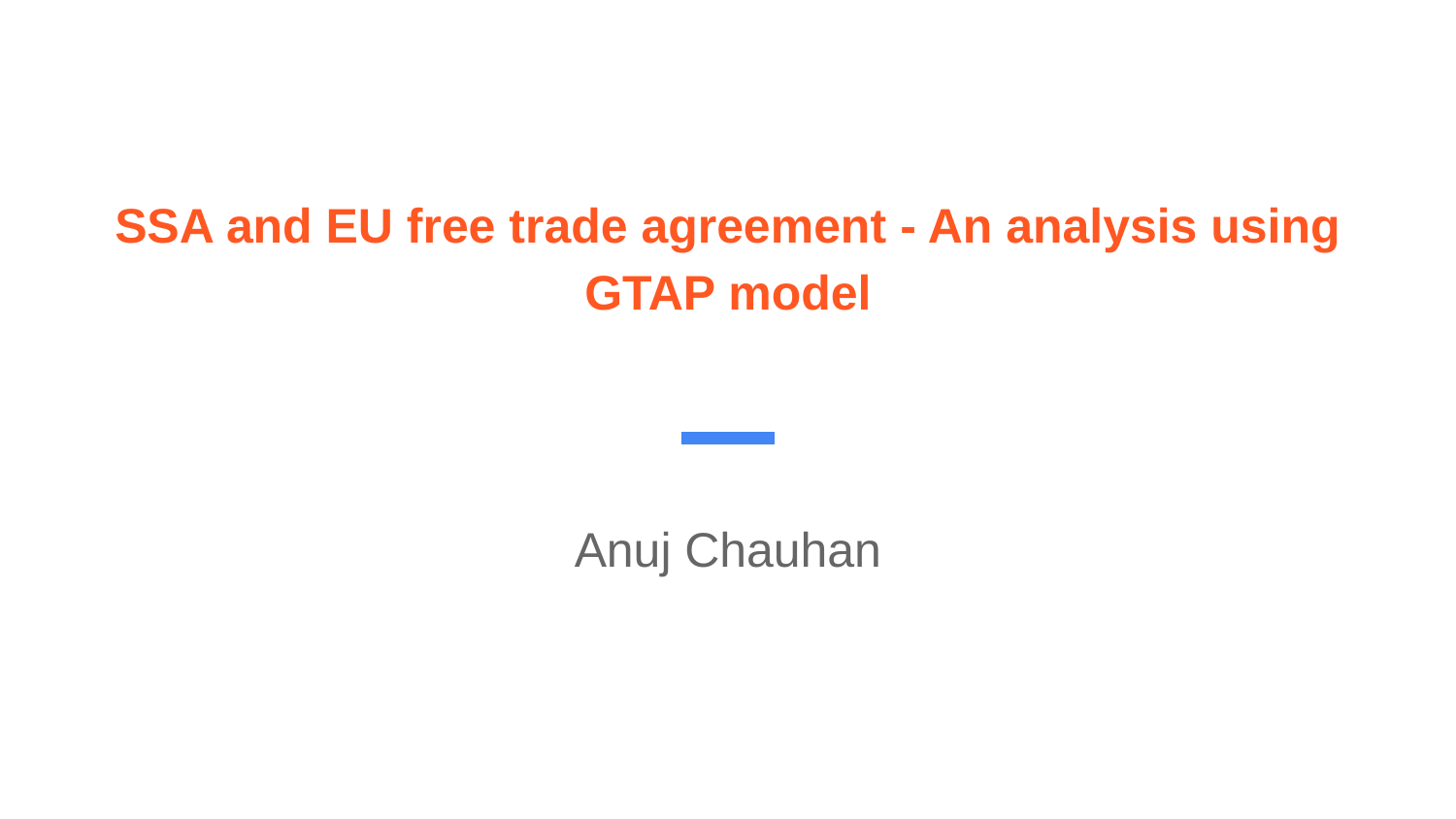

# SSA and EU free trade agreement - An analysis using GTAP model
Anuj Chauhan